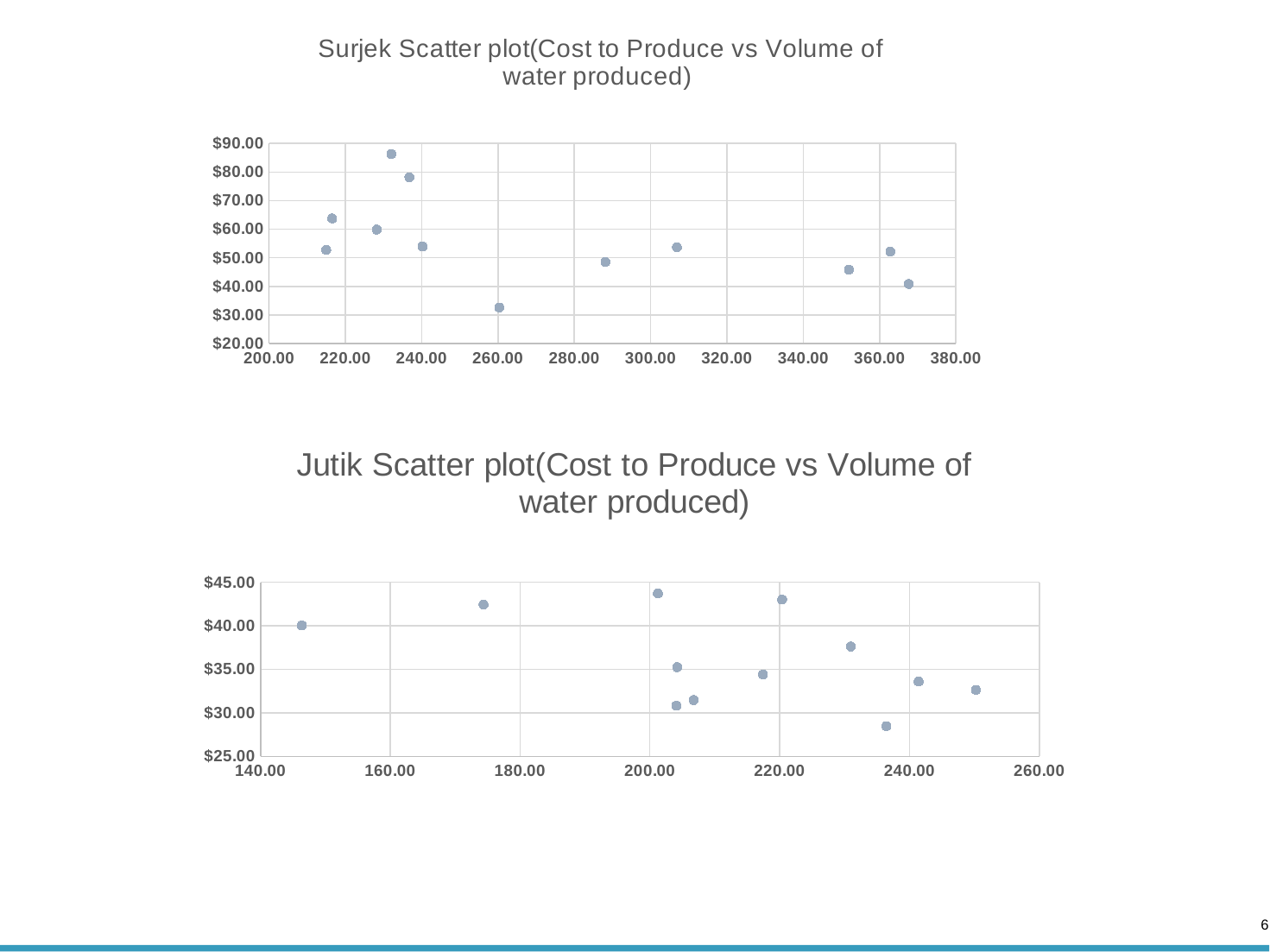

### Chart:  Surjek Scatter plot(Cost to Produce vs Volume of water produced)

| Category |  |
|---|---|

### Chart: Jutik Scatter plot(Cost to Produce vs Volume of water produced)

| Category |  |
|---|---|